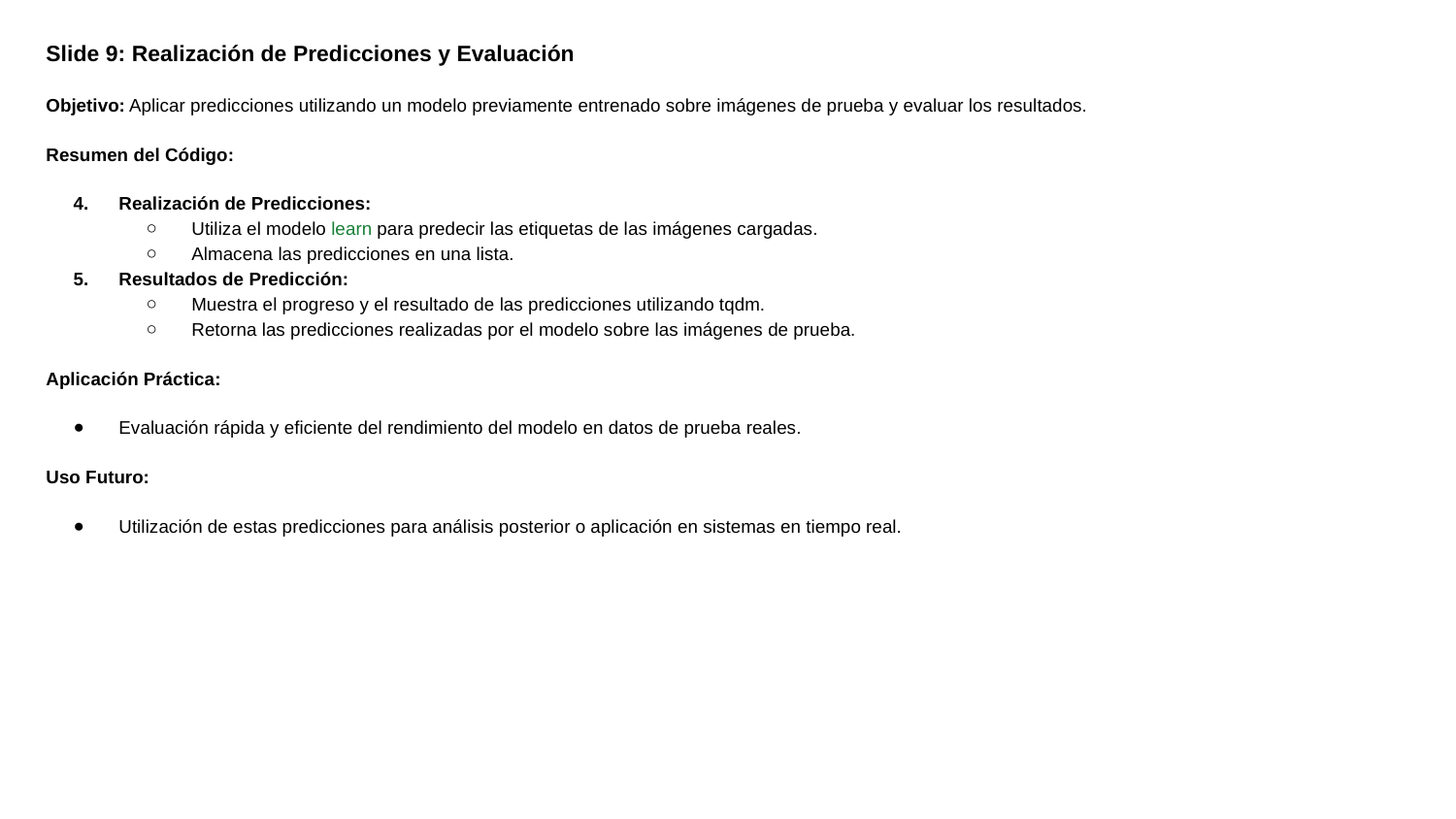

Slide 9: Realización de Predicciones y Evaluación
Objetivo: Aplicar predicciones utilizando un modelo previamente entrenado sobre imágenes de prueba y evaluar los resultados.
Resumen del Código:
Realización de Predicciones:
Utiliza el modelo learn para predecir las etiquetas de las imágenes cargadas.
Almacena las predicciones en una lista.
Resultados de Predicción:
Muestra el progreso y el resultado de las predicciones utilizando tqdm.
Retorna las predicciones realizadas por el modelo sobre las imágenes de prueba.
Aplicación Práctica:
Evaluación rápida y eficiente del rendimiento del modelo en datos de prueba reales.
Uso Futuro:
Utilización de estas predicciones para análisis posterior o aplicación en sistemas en tiempo real.